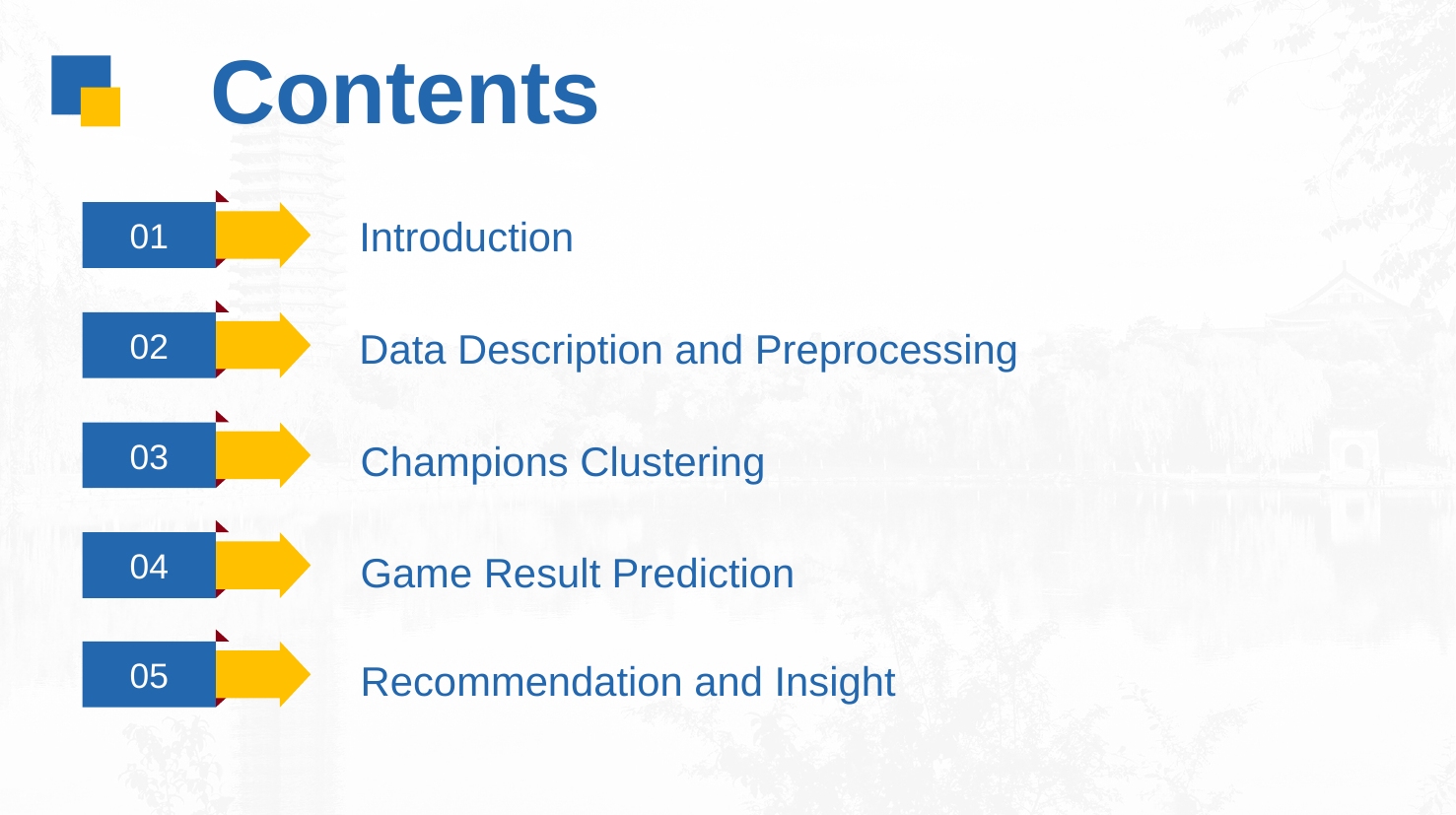

Contents

01

Introduction

02

Data Description and Preprocessing

03

Champions Clustering

04

Game Result Prediction

05

Recommendation and Insight